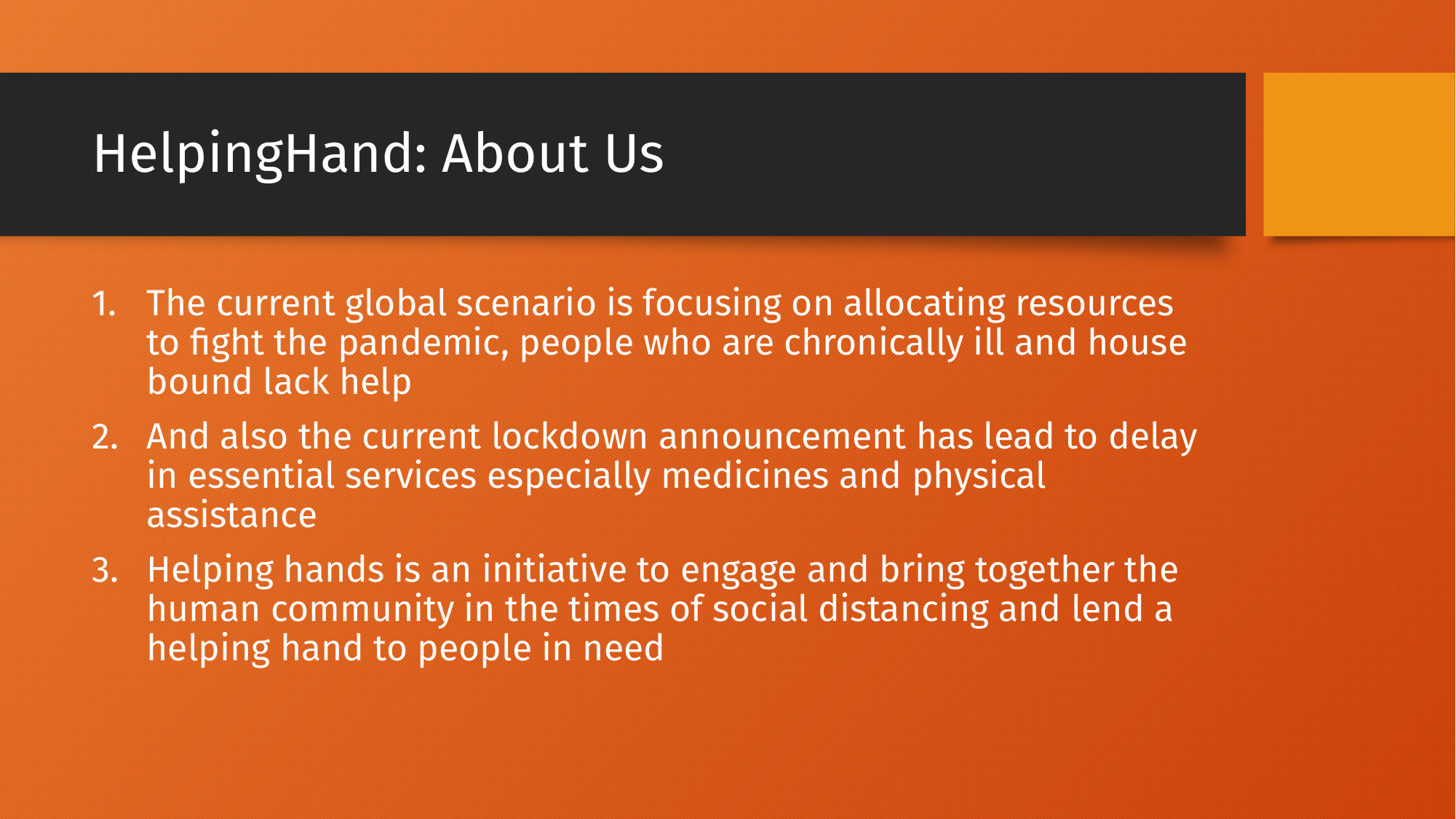

# HelpingHand: About Us
The current global scenario is focusing on allocating resources to fight the pandemic, people who are chronically ill and house bound lack help
And also the current lockdown announcement has lead to delay in essential services especially medicines and physical assistance
Helping hands is an initiative to engage and bring together the human community in the times of social distancing and lend a helping hand to people in need